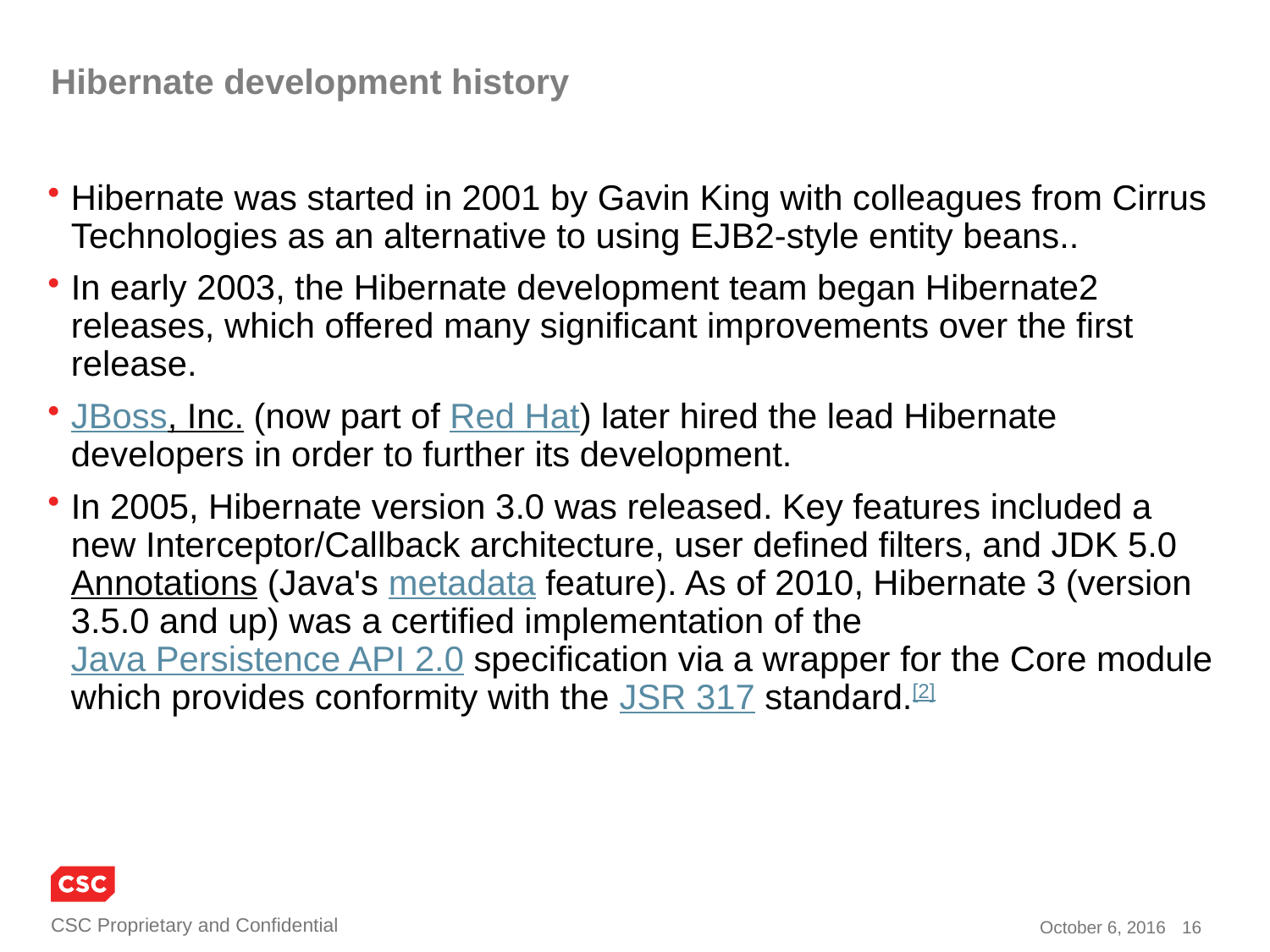

# Hibernate development history
Hibernate was started in 2001 by Gavin King with colleagues from Cirrus Technologies as an alternative to using EJB2-style entity beans..
In early 2003, the Hibernate development team began Hibernate2 releases, which offered many significant improvements over the first release.
JBoss, Inc. (now part of Red Hat) later hired the lead Hibernate developers in order to further its development.
In 2005, Hibernate version 3.0 was released. Key features included a new Interceptor/Callback architecture, user defined filters, and JDK 5.0 Annotations (Java's metadata feature). As of 2010, Hibernate 3 (version 3.5.0 and up) was a certified implementation of the Java Persistence API 2.0 specification via a wrapper for the Core module which provides conformity with the JSR 317 standard.[2]